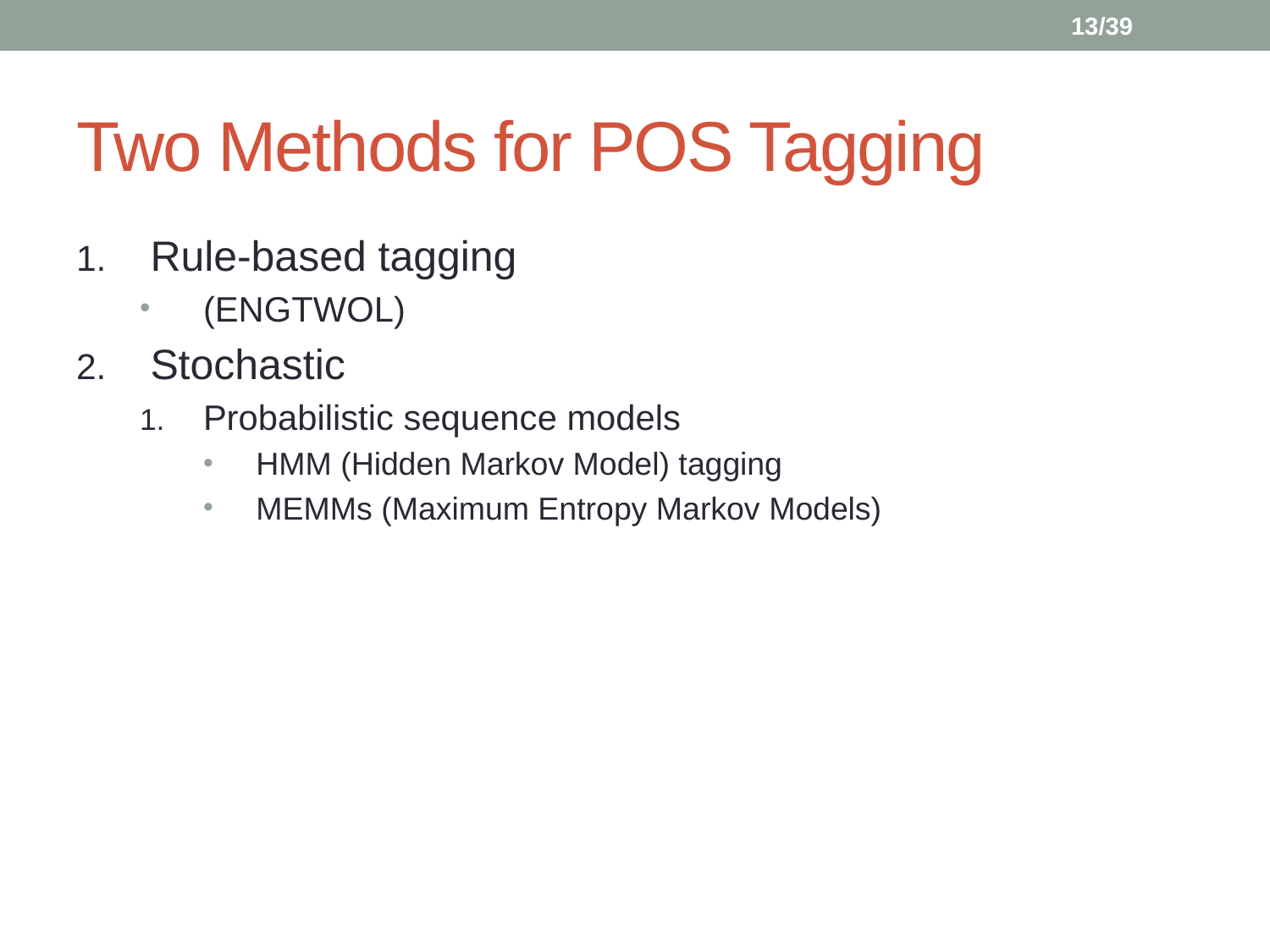

13/39
# Two Methods for POS Tagging
Rule-based tagging
(ENGTWOL)
Stochastic
Probabilistic sequence models
HMM (Hidden Markov Model) tagging
MEMMs (Maximum Entropy Markov Models)